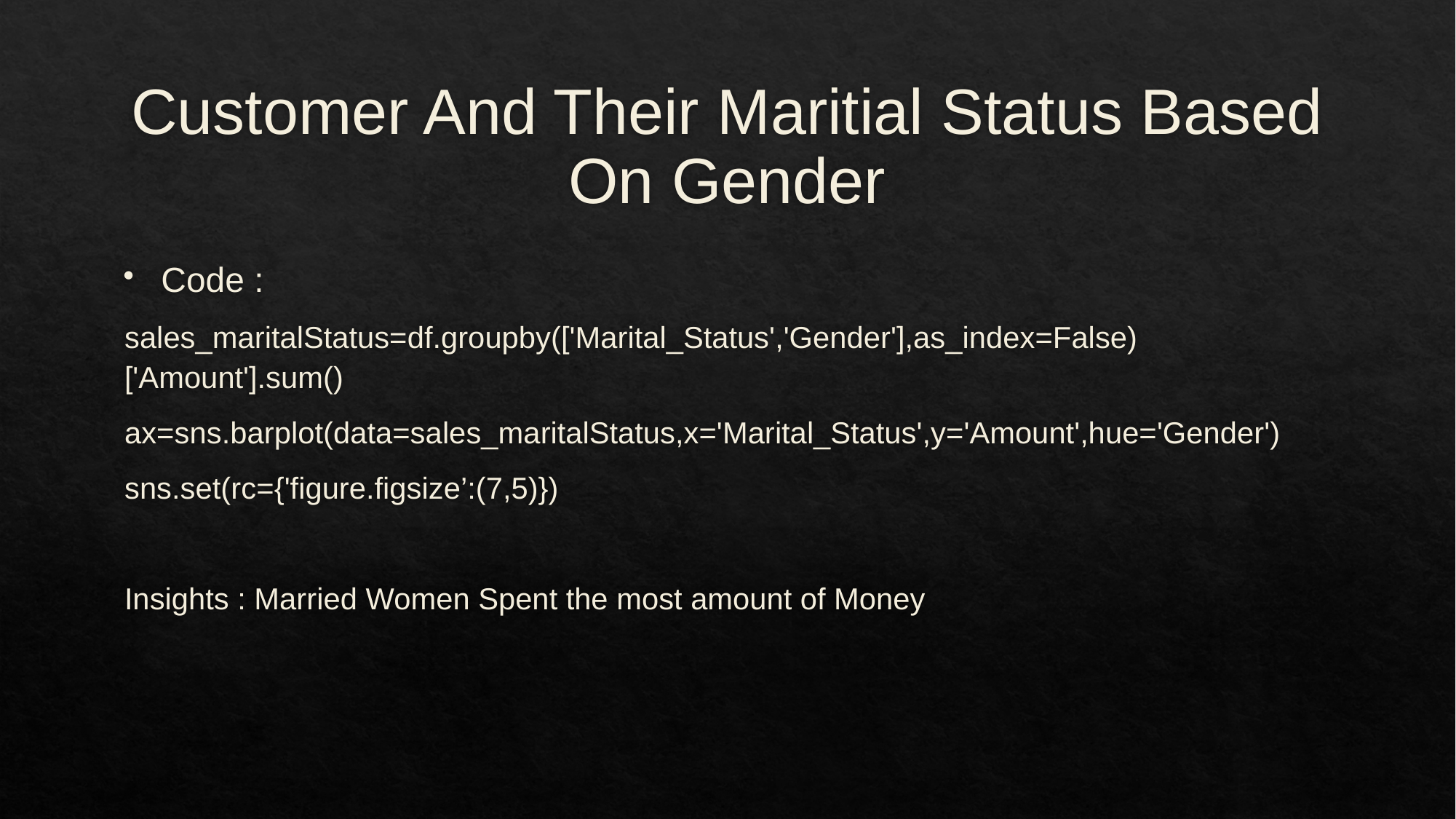

# Customer And Their Maritial Status Based On Gender
Code :
sales_maritalStatus=df.groupby(['Marital_Status','Gender'],as_index=False)['Amount'].sum()
ax=sns.barplot(data=sales_maritalStatus,x='Marital_Status',y='Amount',hue='Gender')
sns.set(rc={'figure.figsize’:(7,5)})

Insights : Married Women Spent the most amount of Money